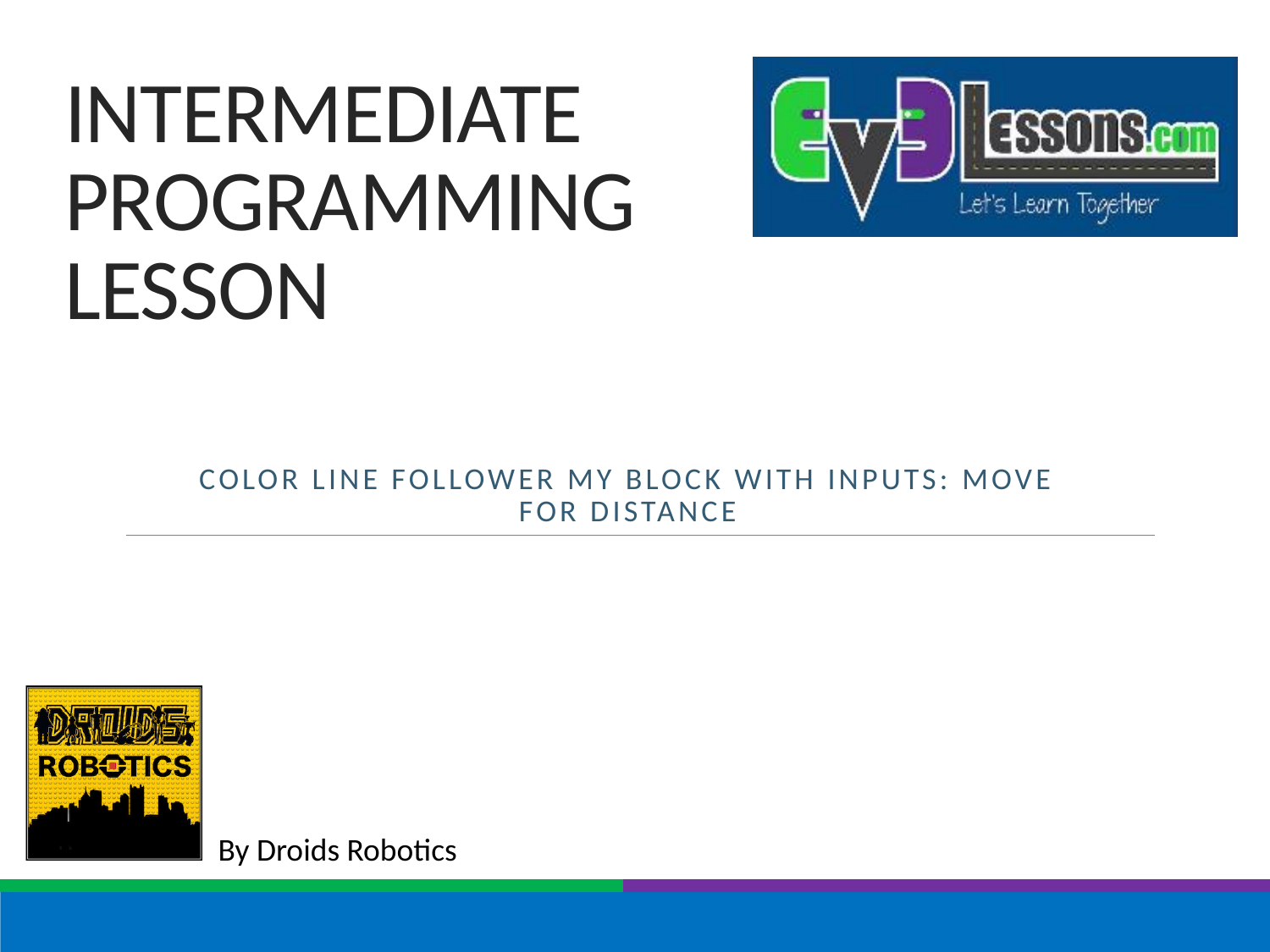

# INTERMEDIATE PROGRAMMING LESSON
COLOR LINE FOLLOWER MY BLOCK WITH INPUTS: MOVE FOR DISTANCE